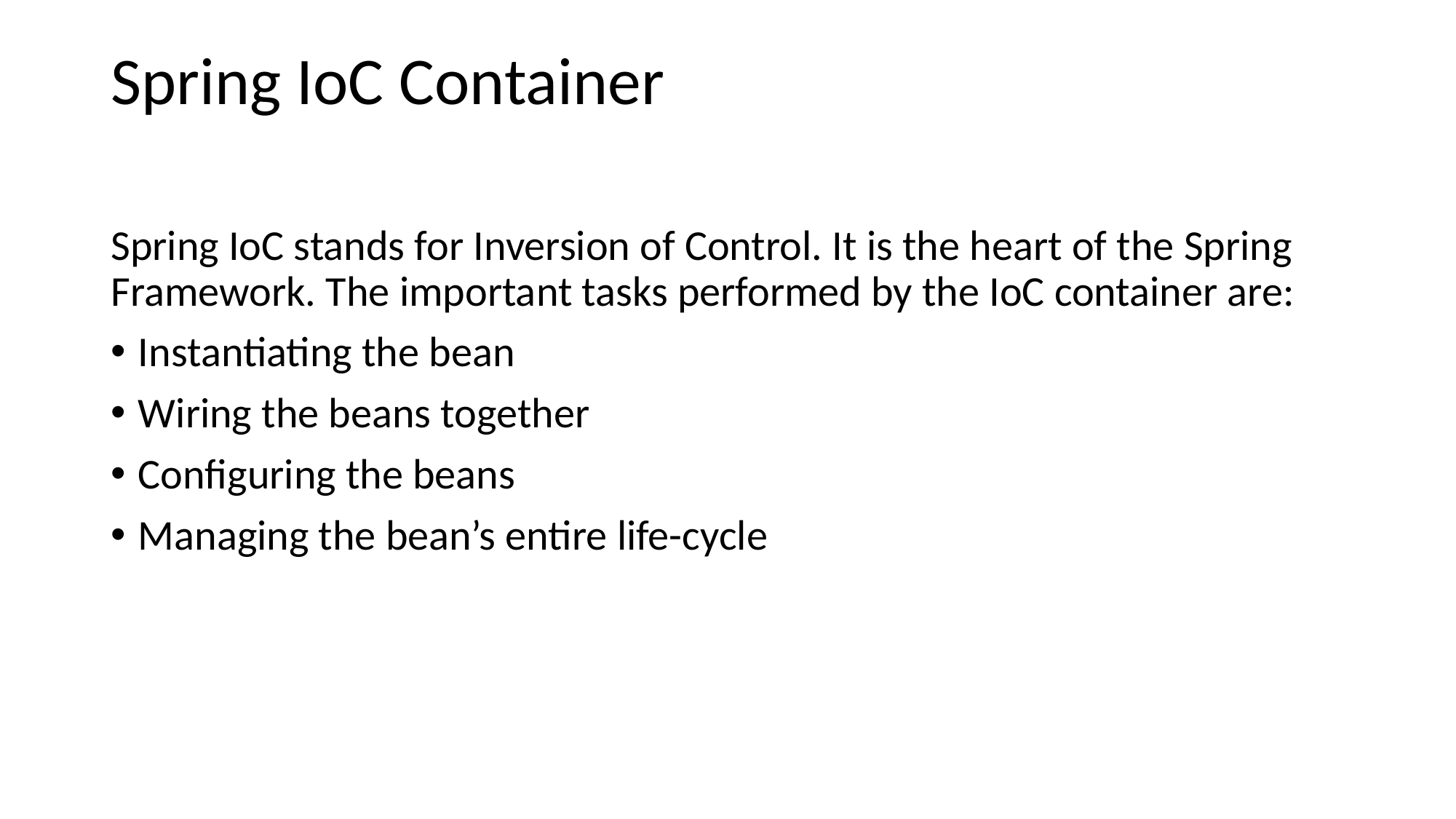

# Spring IoC Container
Spring IoC stands for Inversion of Control. It is the heart of the Spring Framework. The important tasks performed by the IoC container are:
Instantiating the bean
Wiring the beans together
Configuring the beans
Managing the bean’s entire life-cycle